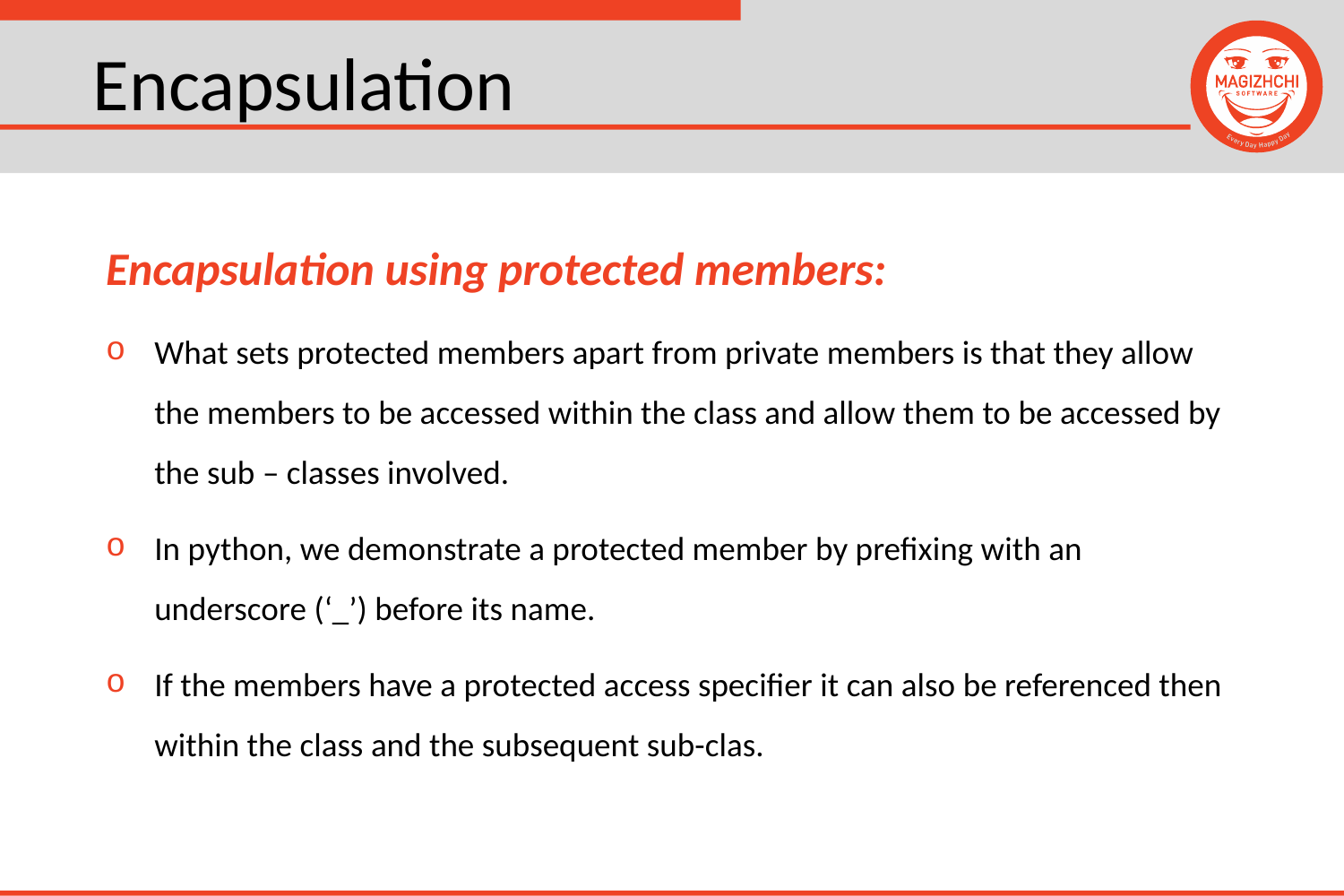

# Encapsulation
Encapsulation using protected members:
What sets protected members apart from private members is that they allow the members to be accessed within the class and allow them to be accessed by the sub – classes involved.
In python, we demonstrate a protected member by prefixing with an underscore (‘_’) before its name.
If the members have a protected access specifier it can also be referenced then within the class and the subsequent sub-clas.